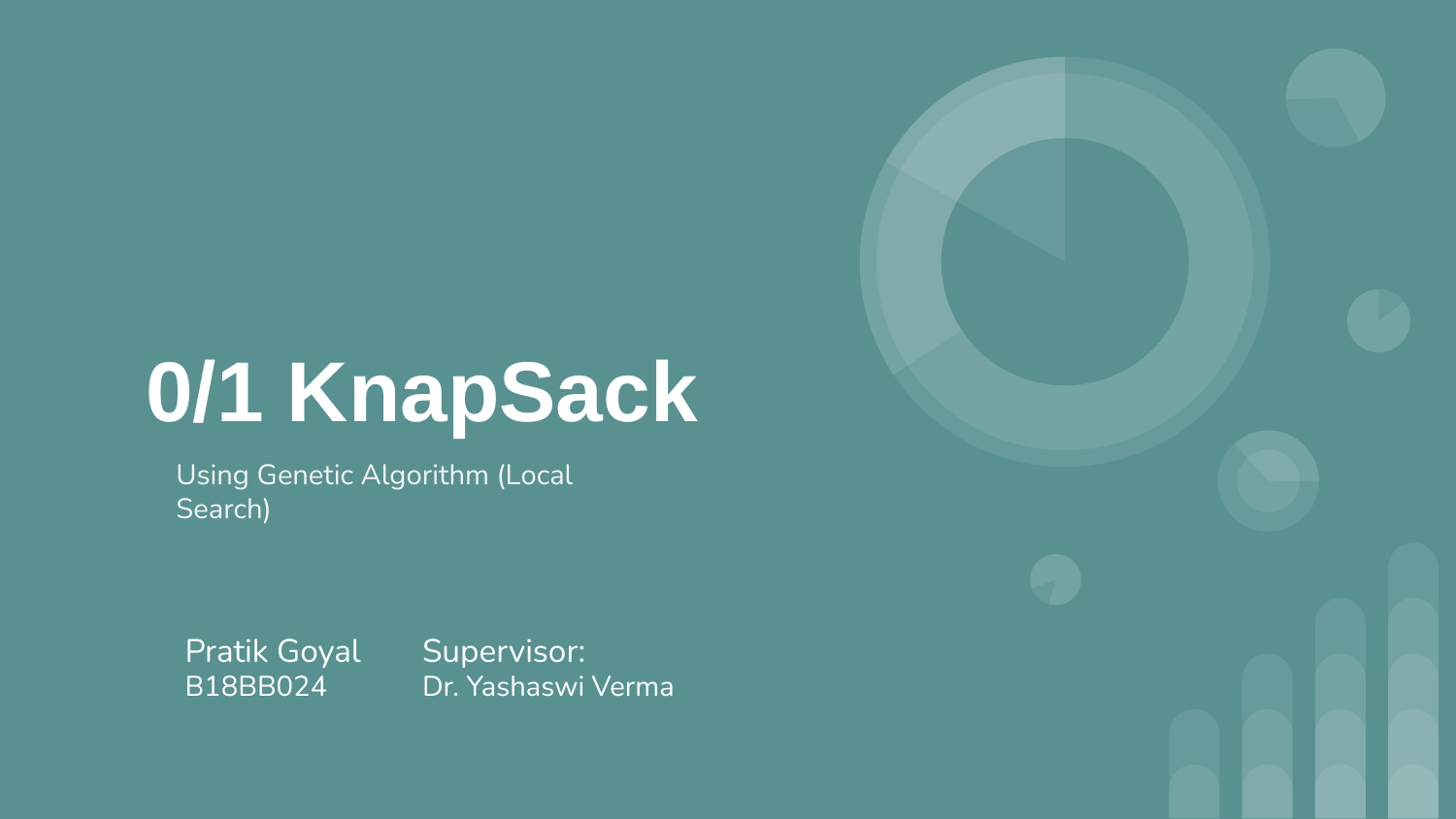

# 0/1 KnapSack
Using Genetic Algorithm (Local Search)
Pratik Goyal
B18BB024
Supervisor:
Dr. Yashaswi Verma